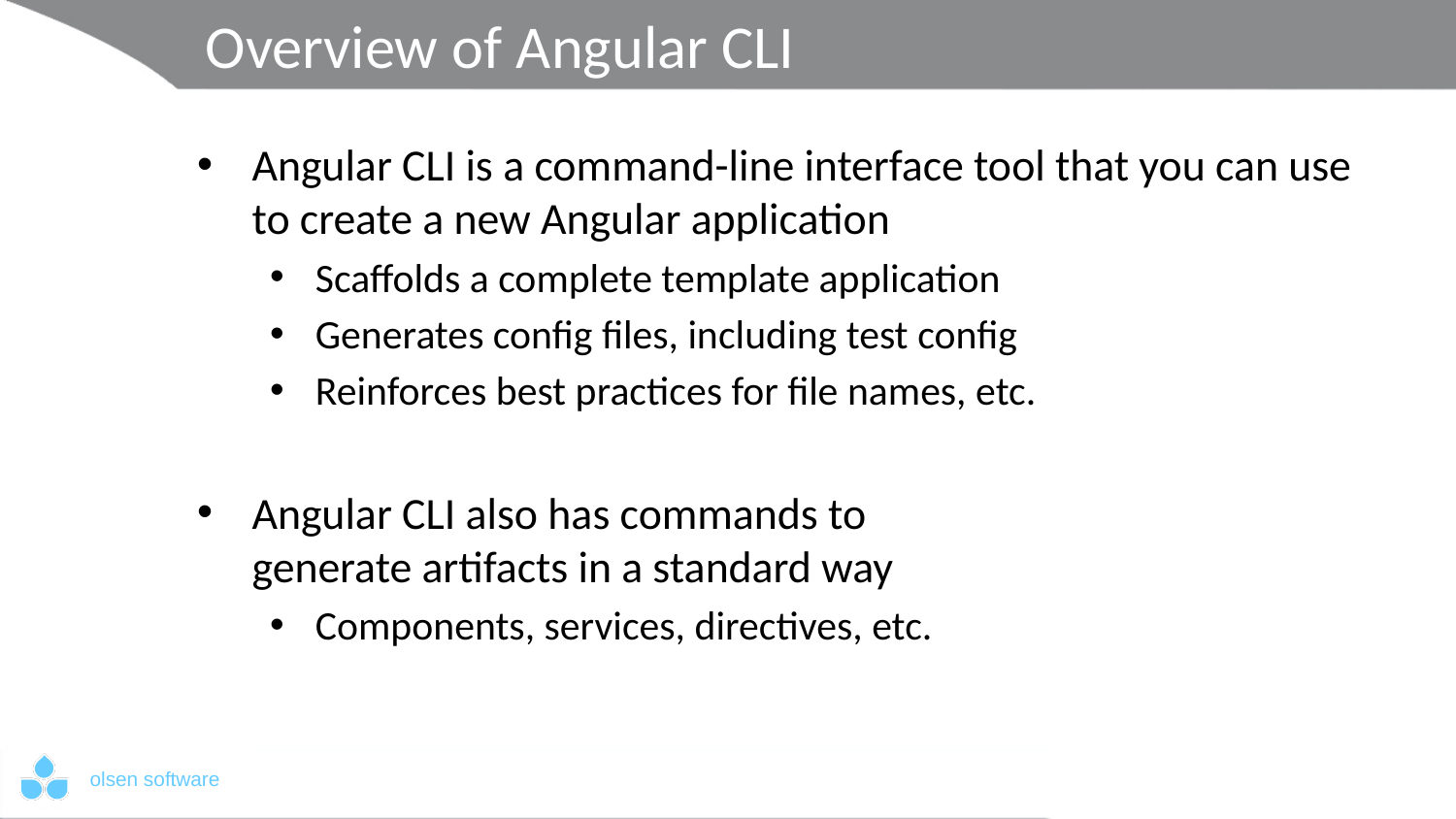

# Overview of Angular CLI
Angular CLI is a command-line interface tool that you can use to create a new Angular application
Scaffolds a complete template application
Generates config files, including test config
Reinforces best practices for file names, etc.

Angular CLI also has commands to
generate artifacts in a standard way
Components, services, directives, etc.